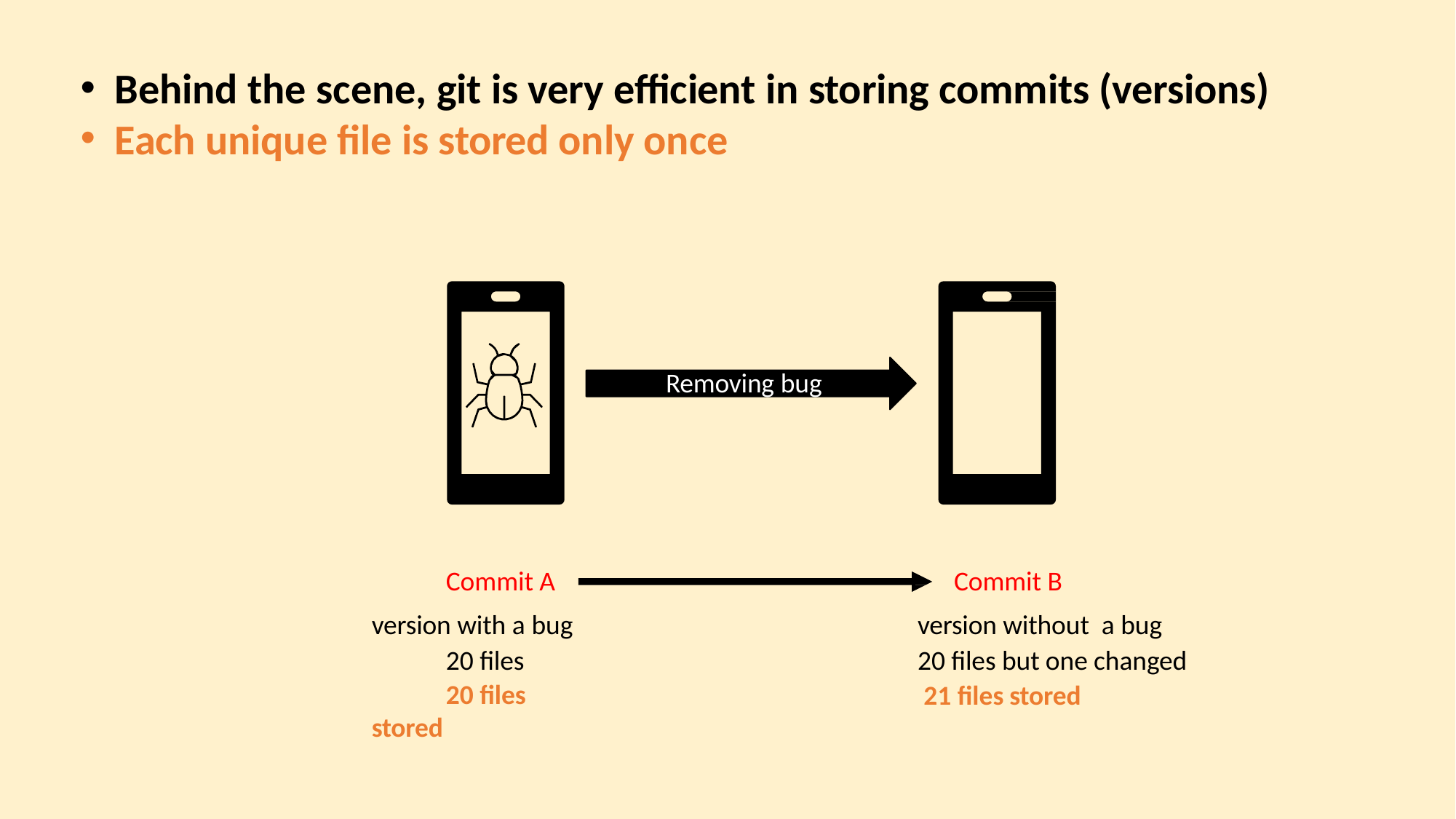

Behind the scene, git is very efficient in storing commits (versions)
Each unique file is stored only once

Removing bug
Commit A  version with a bug
20 files
20 files stored
Commit B
version without a bug  20 files but one changed  21 files stored